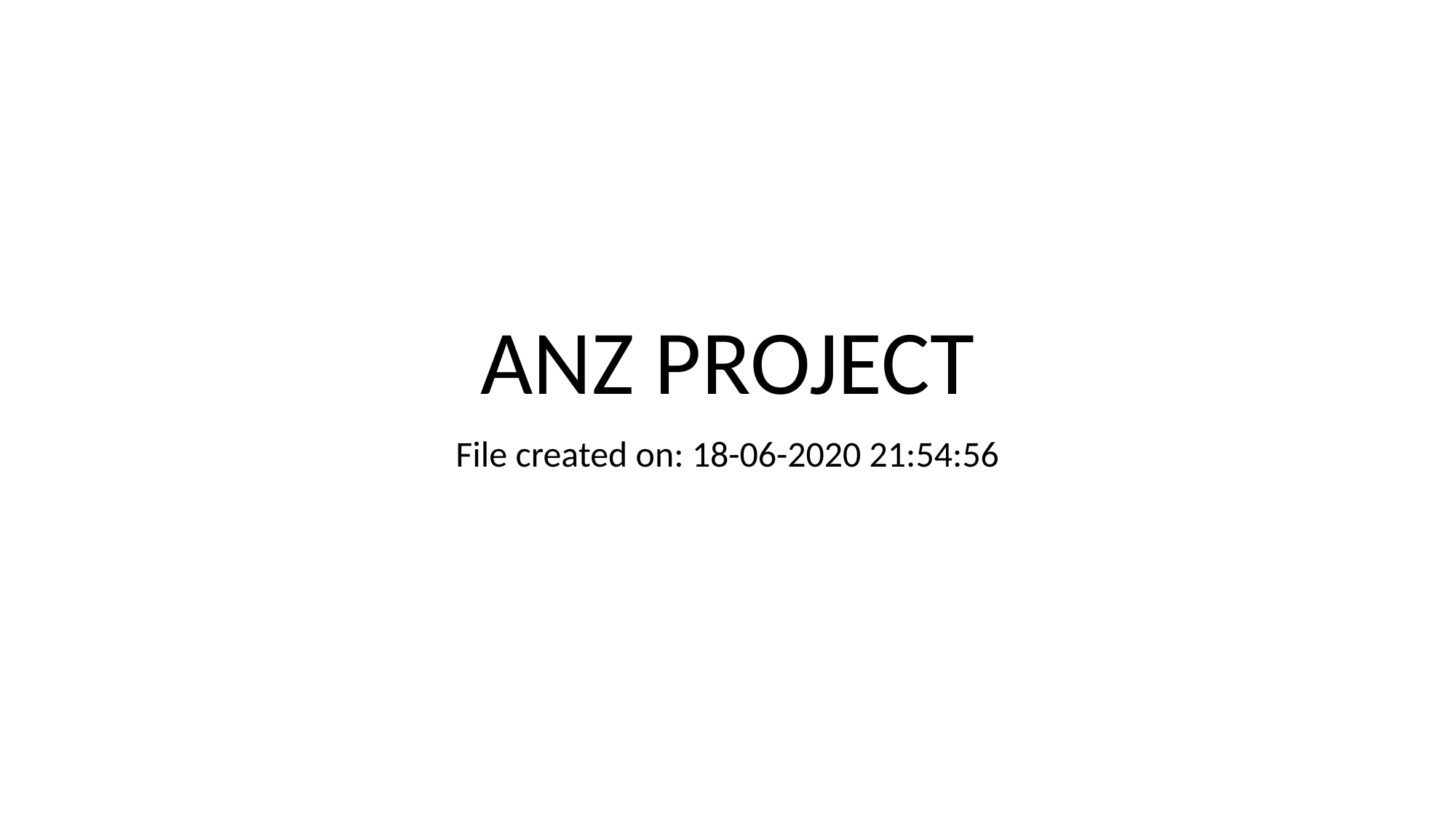

# ANZ PROJECT
File created on: 18-06-2020 21:54:56